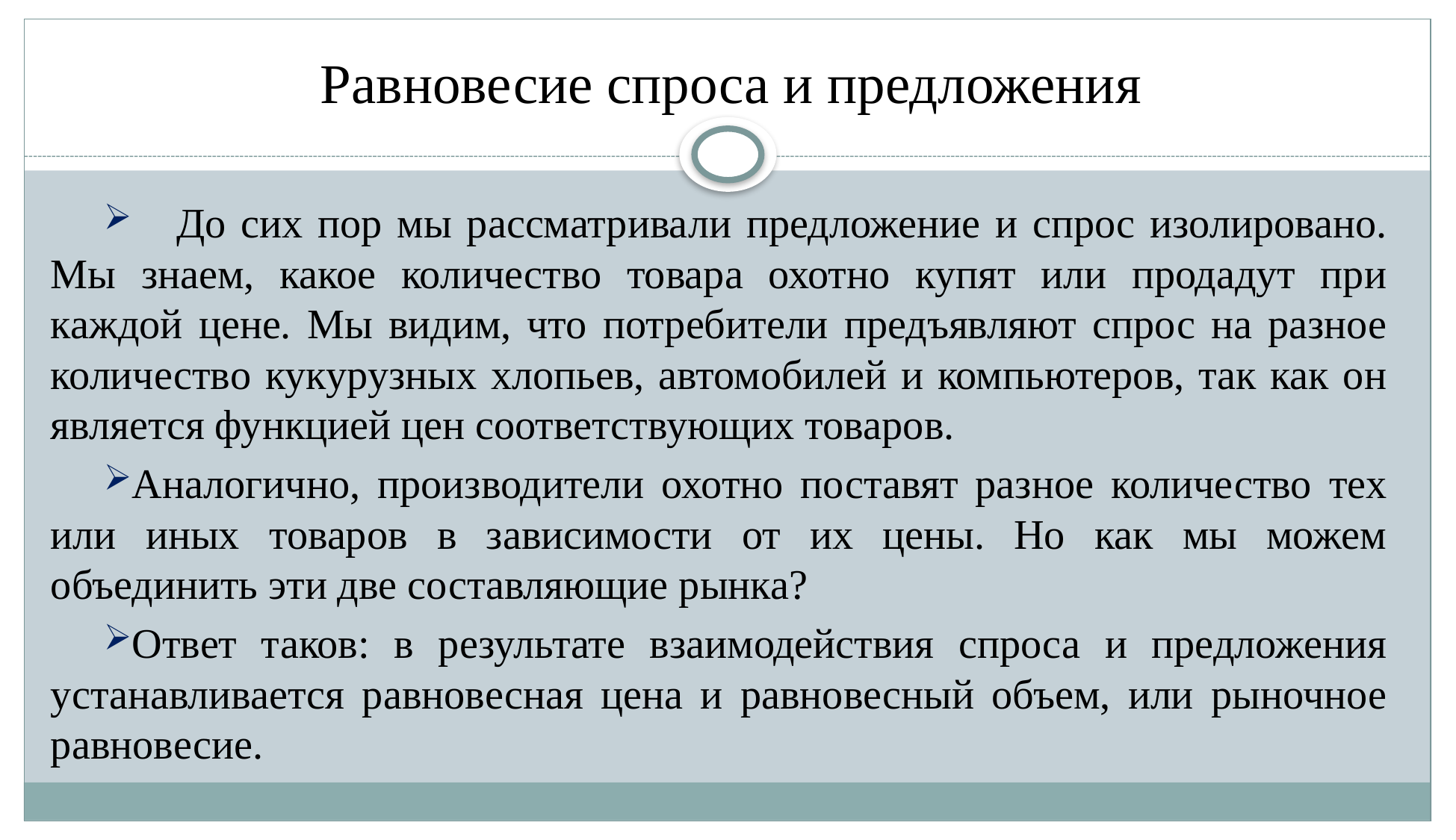

# Равновесие спроса и предложения
   До сих пор мы рассматривали предложение и спрос изолировано. Мы знаем, какое количество товара охотно купят или продадут при каждой цене. Мы видим, что потребители предъявляют спрос на разное количество кукурузных хлопьев, автомобилей и компьютеров, так как он является функцией цен соответствующих товаров.
Аналогично, производители охотно поставят разное количество тех или иных товаров в зависимости от их цены. Но как мы можем объединить эти две составляющие рынка?
Ответ таков: в результате взаимодействия спроса и предложения устанавливается равновесная цена и равновесный объем, или рыночное равновесие.